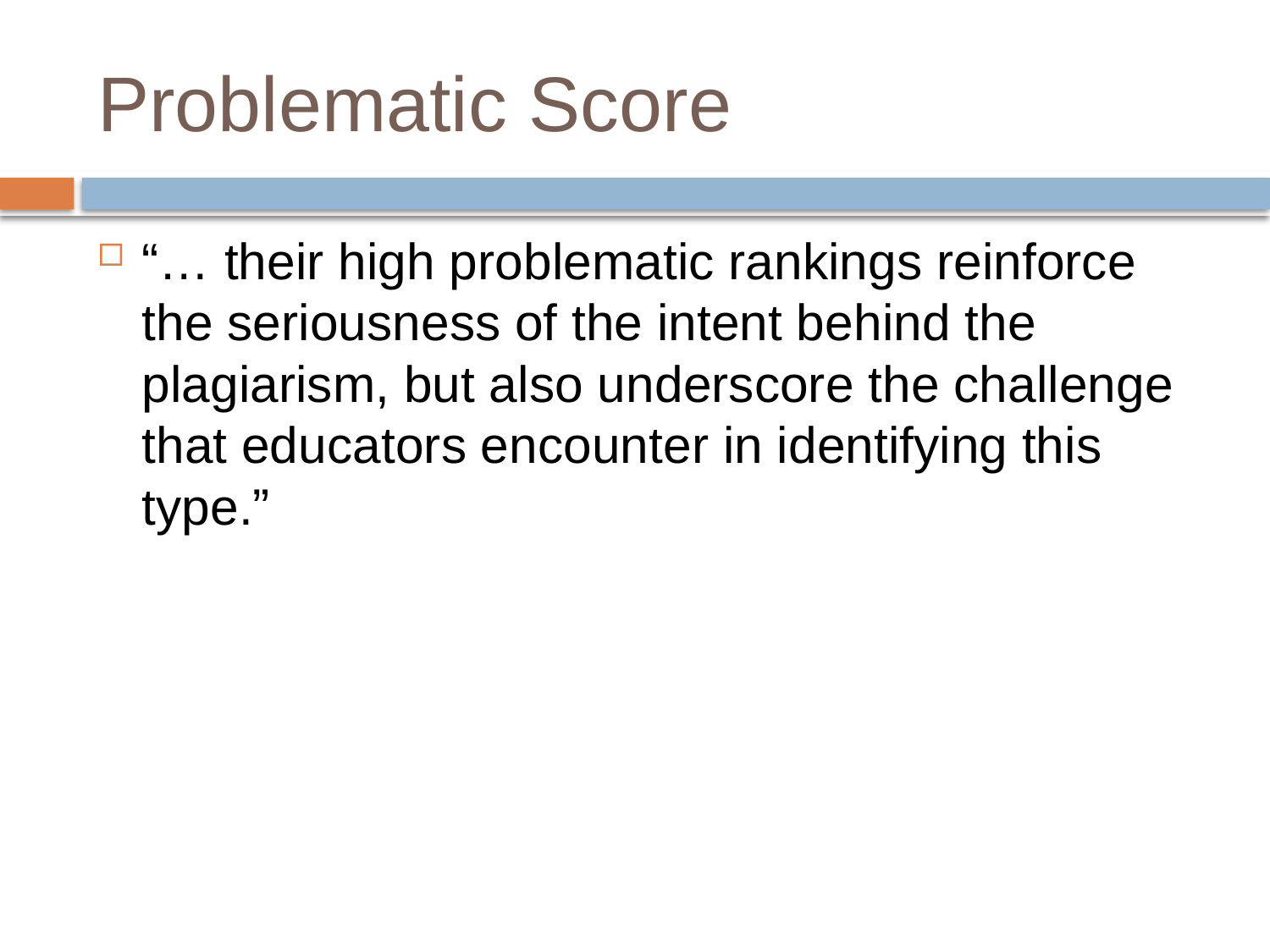

# Problematic Score
“… their high problematic rankings reinforce the seriousness of the intent behind the plagiarism, but also underscore the challenge that educators encounter in identifying this type.”